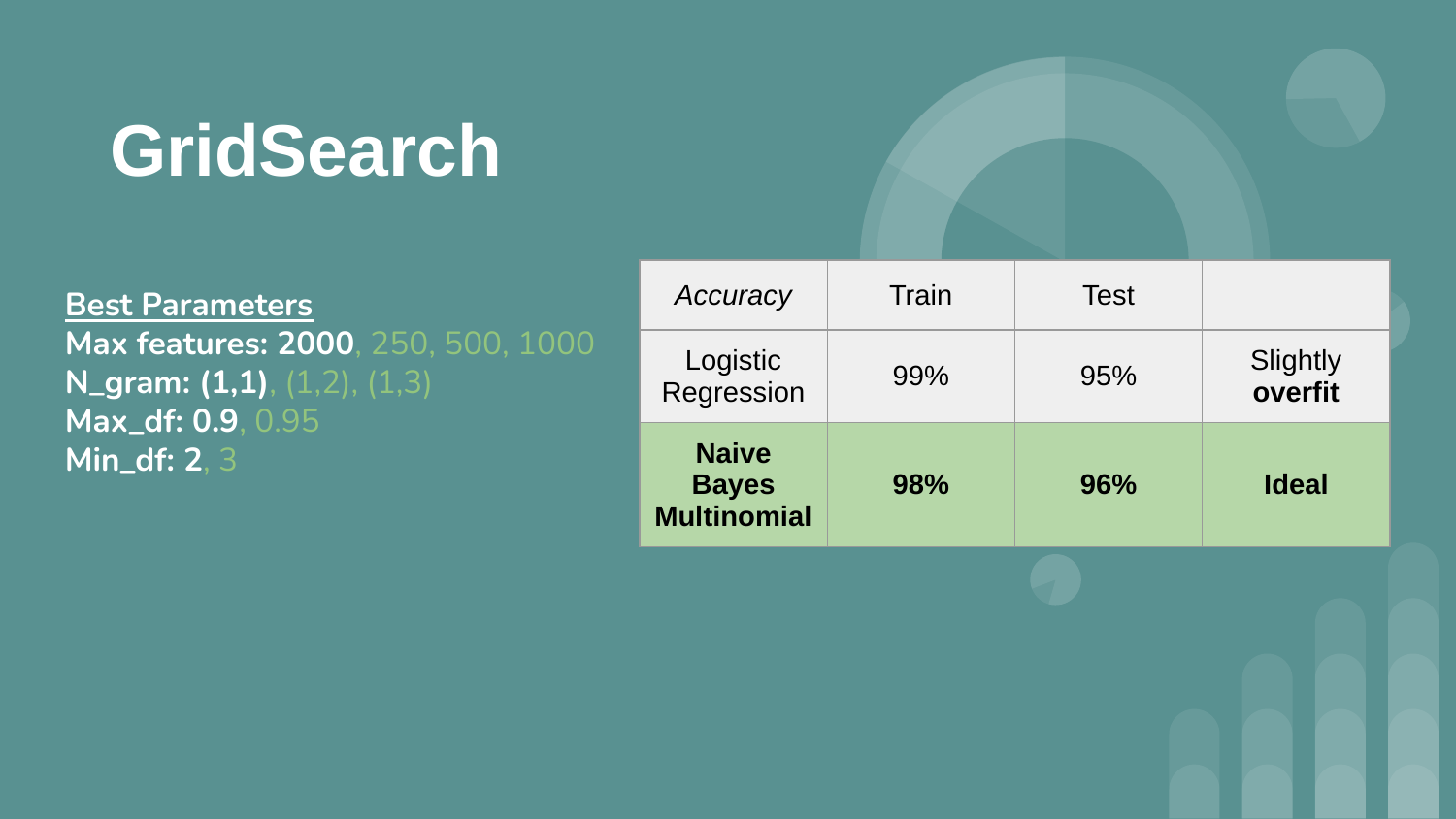

# GridSearch
| Accuracy | Train | Test |  |
| --- | --- | --- | --- |
| Logistic Regression | 99% | 95% | Slightly overfit |
| Naive Bayes Multinomial | 98% | 96% | Ideal |
Best Parameters
Max features: 2000, 250, 500, 1000
N_gram: (1,1), (1,2), (1,3)
Max_df: 0.9, 0.95
Min_df: 2, 3